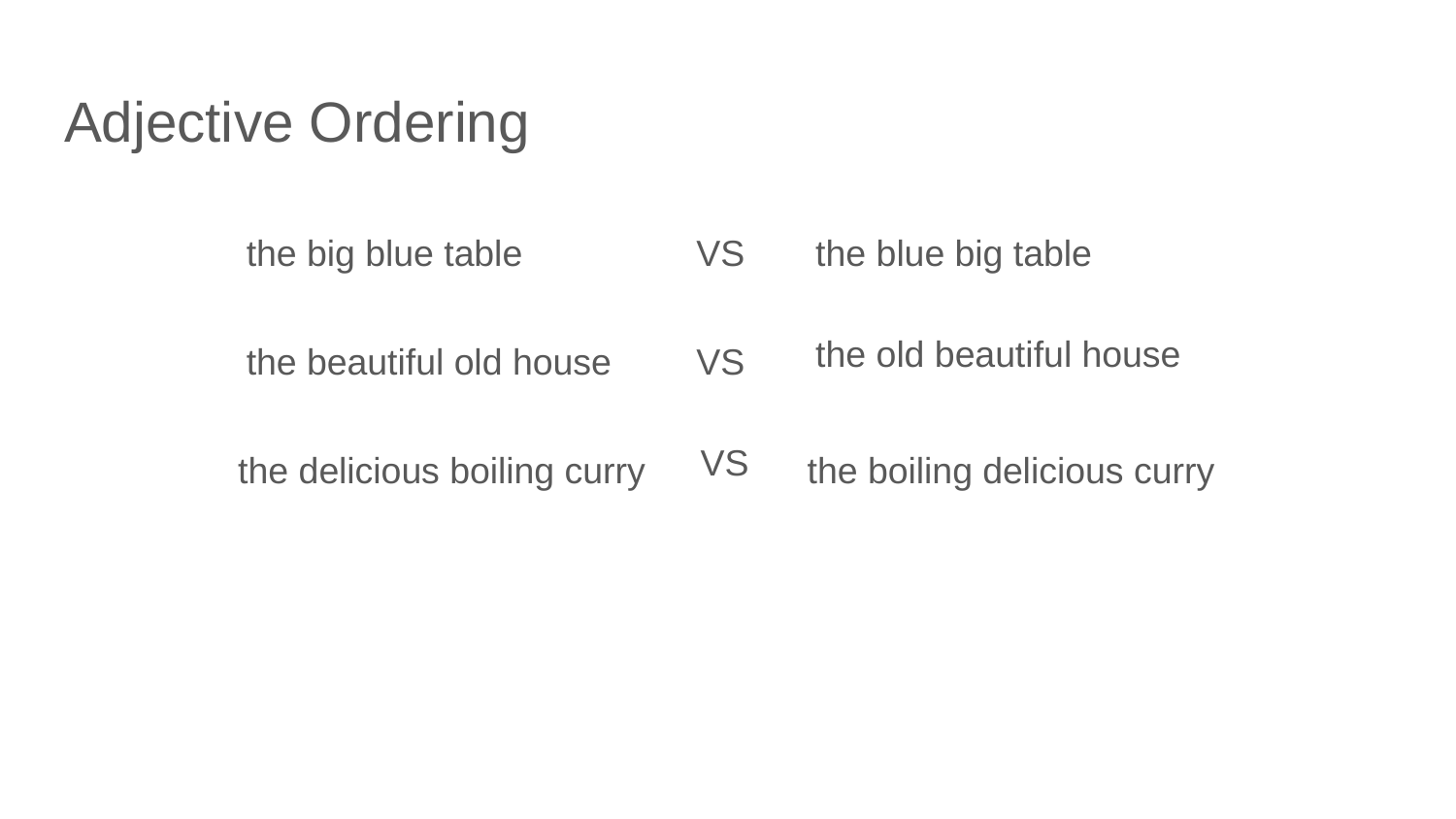

# Adjective Ordering
the big blue table
VS
the blue big table
the old beautiful house
the beautiful old house
VS
VS
the delicious boiling curry
the boiling delicious curry